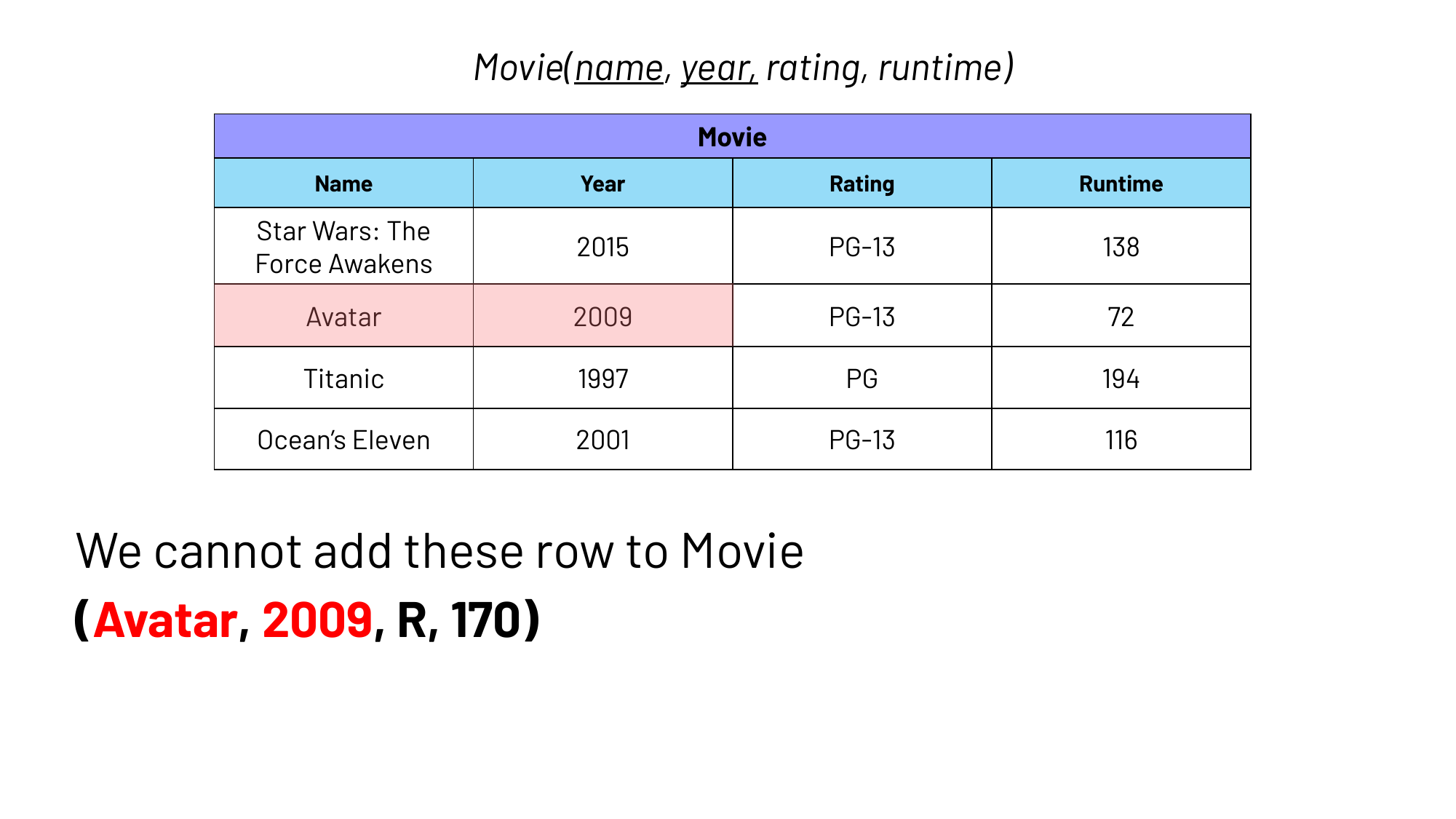

Movie(name, year, rating, runtime)
| Movie |  |  |  |
| --- | --- | --- | --- |
| Name | Year | Rating | Runtime |
| Star Wars: The Force Awakens | 2015 | PG-13 | 138 |
| Avatar | 2009 | PG-13 | 72 |
| Titanic | 1997 | PG | 194 |
| Ocean’s Eleven | 2001 | PG-13 | 116 |

We cannot add these row to Movie
(Avatar, 2009, R, 170)